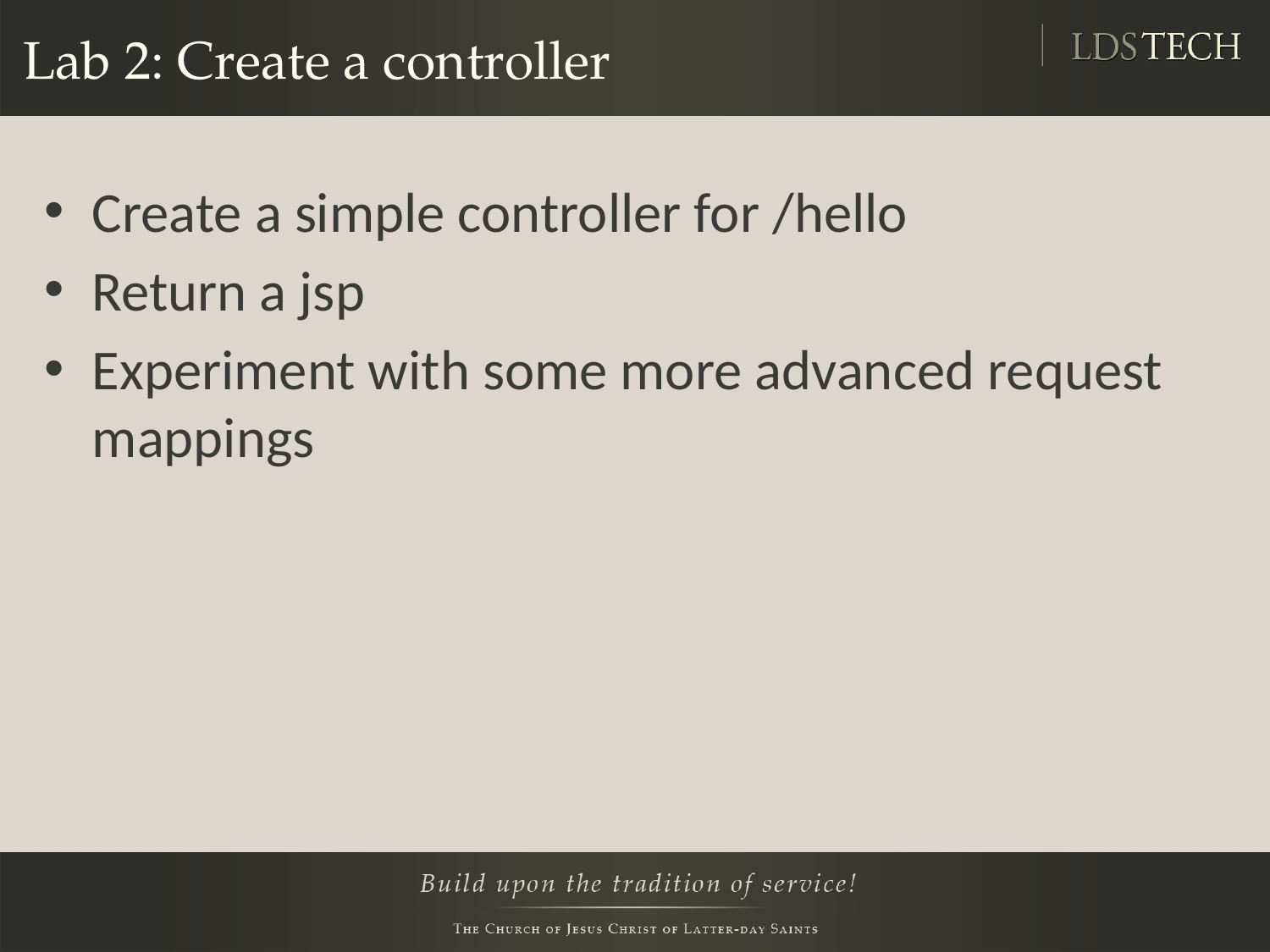

# Lab 2: Create a controller
Create a simple controller for /hello
Return a jsp
Experiment with some more advanced request mappings